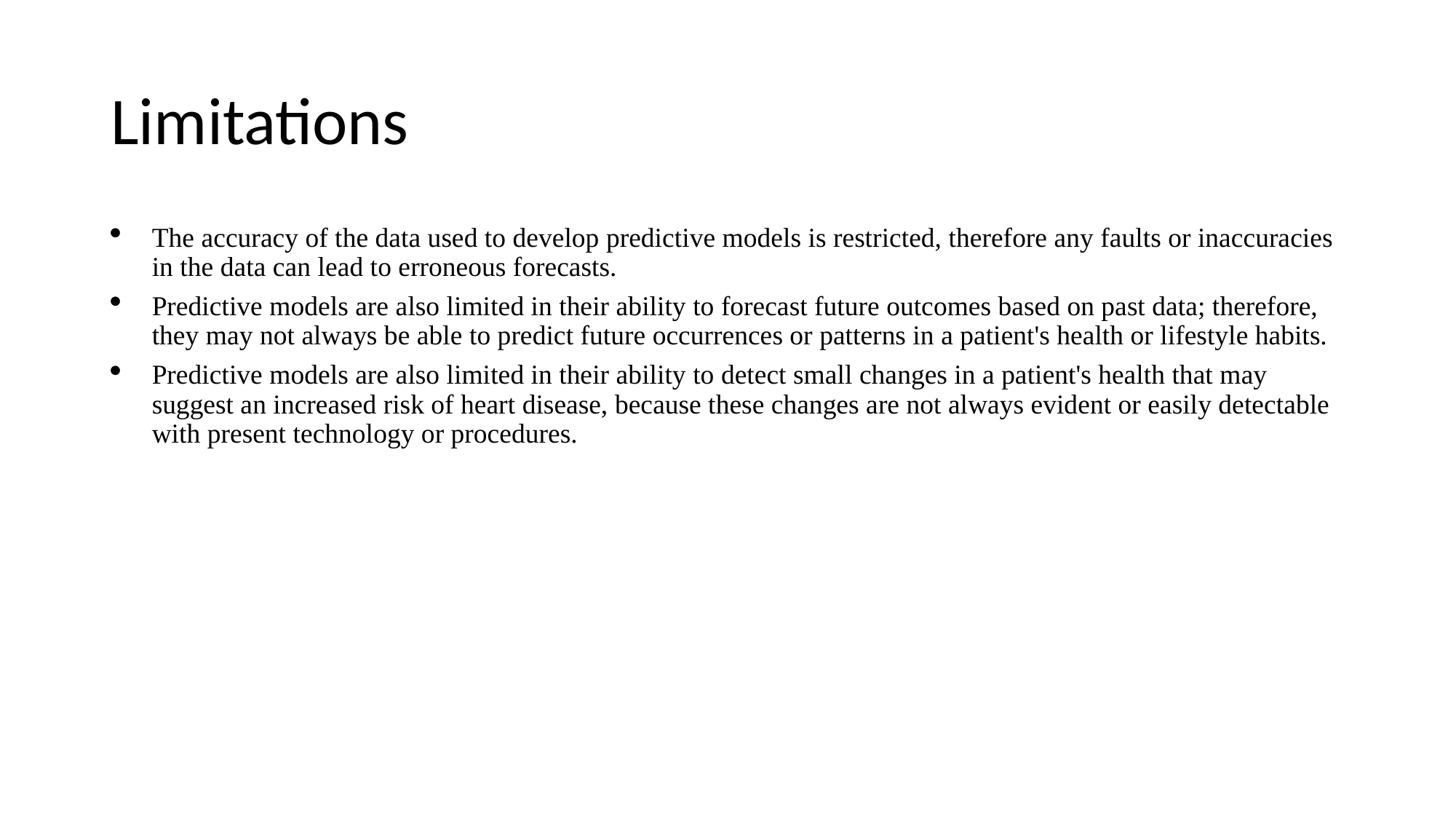

# Limitations
The accuracy of the data used to develop predictive models is restricted, therefore any faults or inaccuracies in the data can lead to erroneous forecasts.
Predictive models are also limited in their ability to forecast future outcomes based on past data; therefore, they may not always be able to predict future occurrences or patterns in a patient's health or lifestyle habits.
Predictive models are also limited in their ability to detect small changes in a patient's health that may suggest an increased risk of heart disease, because these changes are not always evident or easily detectable with present technology or procedures.